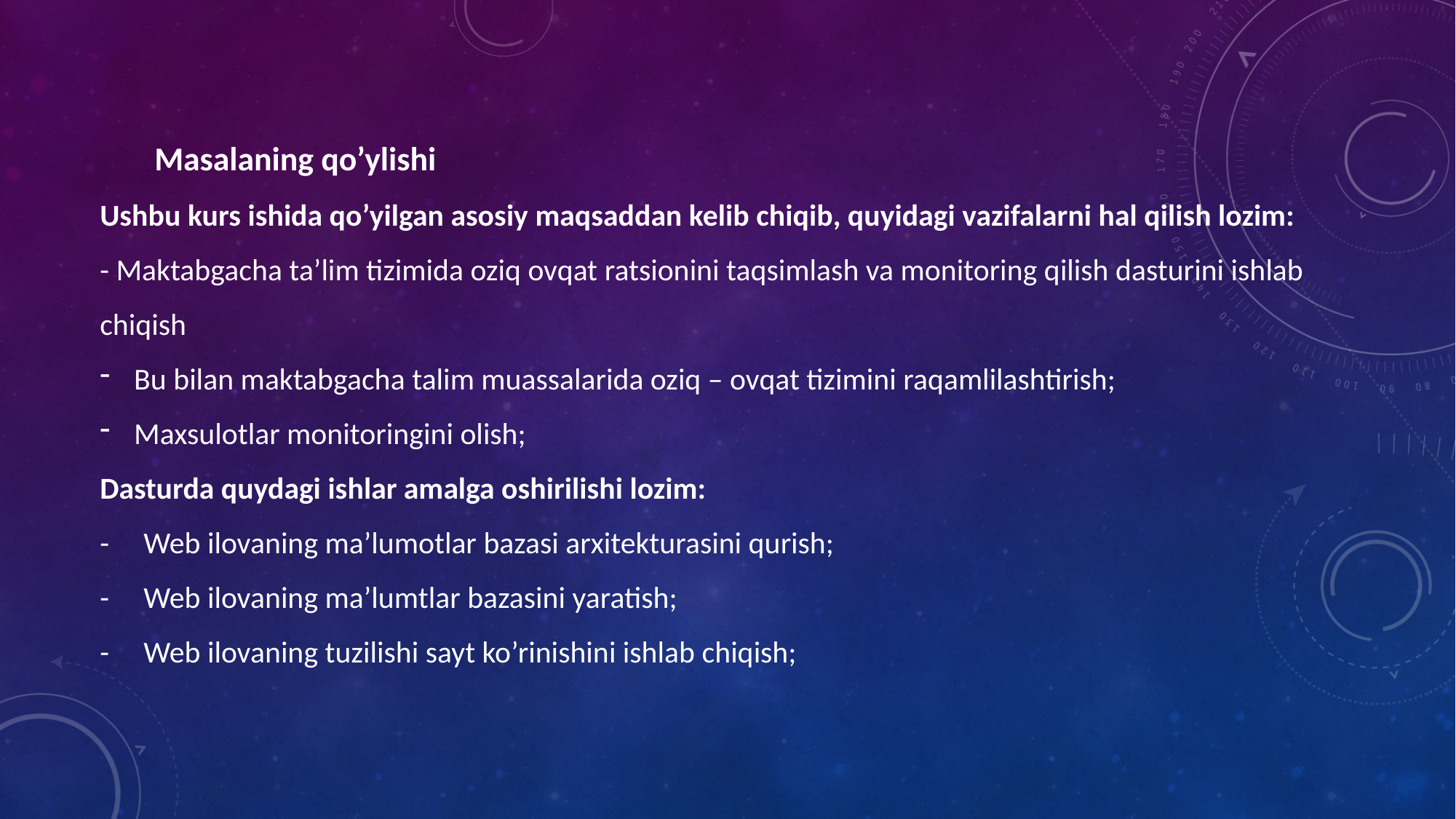

Masalaning qo’ylishi
Ushbu kurs ishida qo’yilgan asosiy maqsaddan kelib chiqib, quyidagi vazifalarni hal qilish lozim:
- Maktabgacha ta’lim tizimida oziq ovqat ratsionini taqsimlash va monitoring qilish dasturini ishlab     chiqish
Bu bilan maktabgacha talim muassalarida oziq – ovqat tizimini raqamlilashtirish;
Maxsulotlar monitoringini olish;
Dasturda quydagi ishlar amalga oshirilishi lozim:
-     Web ilovaning ma’lumotlar bazasi arxitekturasini qurish;
-     Web ilovaning ma’lumtlar bazasini yaratish;
-     Web ilovaning tuzilishi sayt ko’rinishini ishlab chiqish;